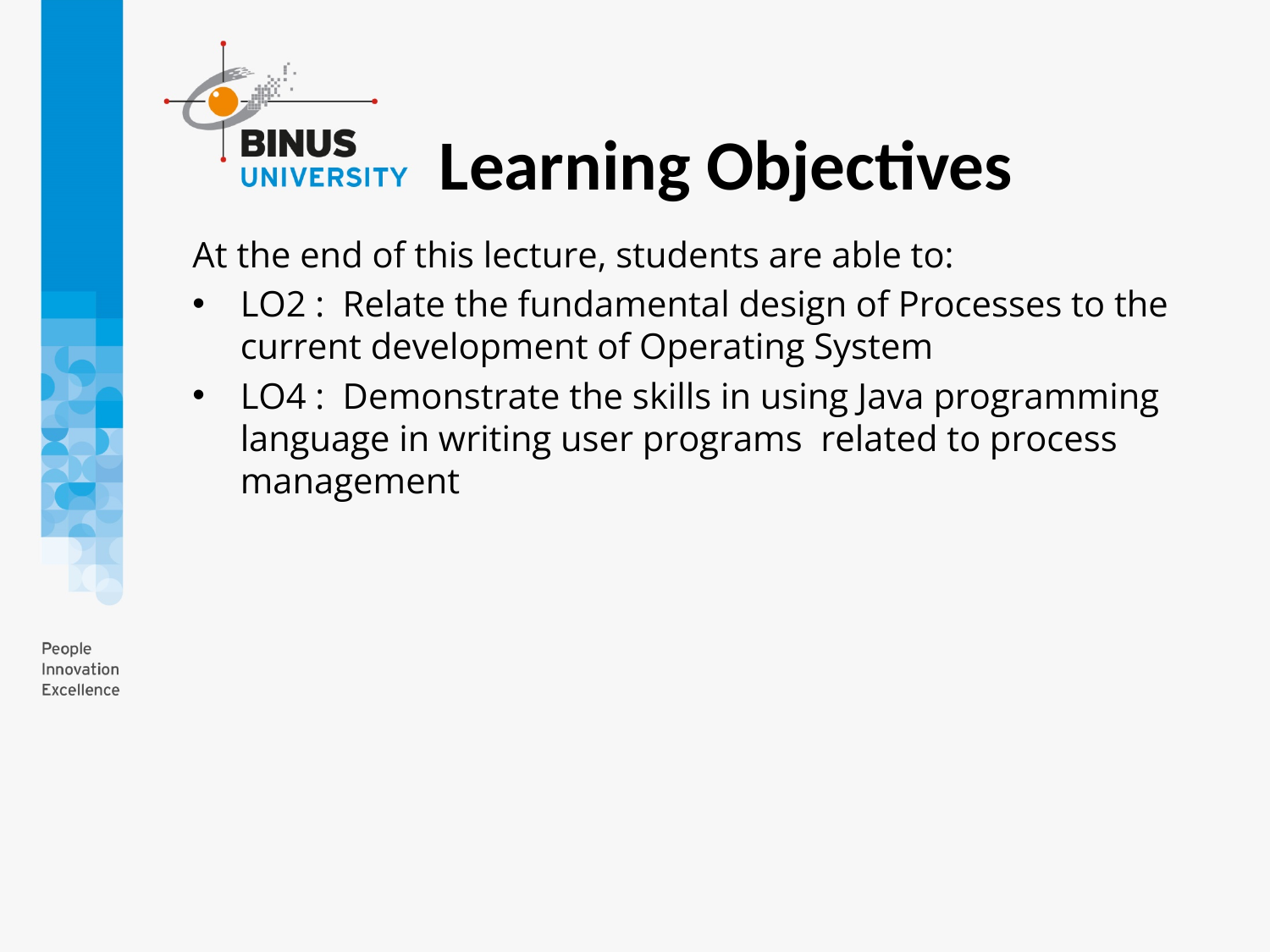

Learning Objectives
At the end of this lecture, students are able to:
LO2 :  Relate the fundamental design of Processes to the current development of Operating System
LO4 :  Demonstrate the skills in using Java programming language in writing user programs  related to process management